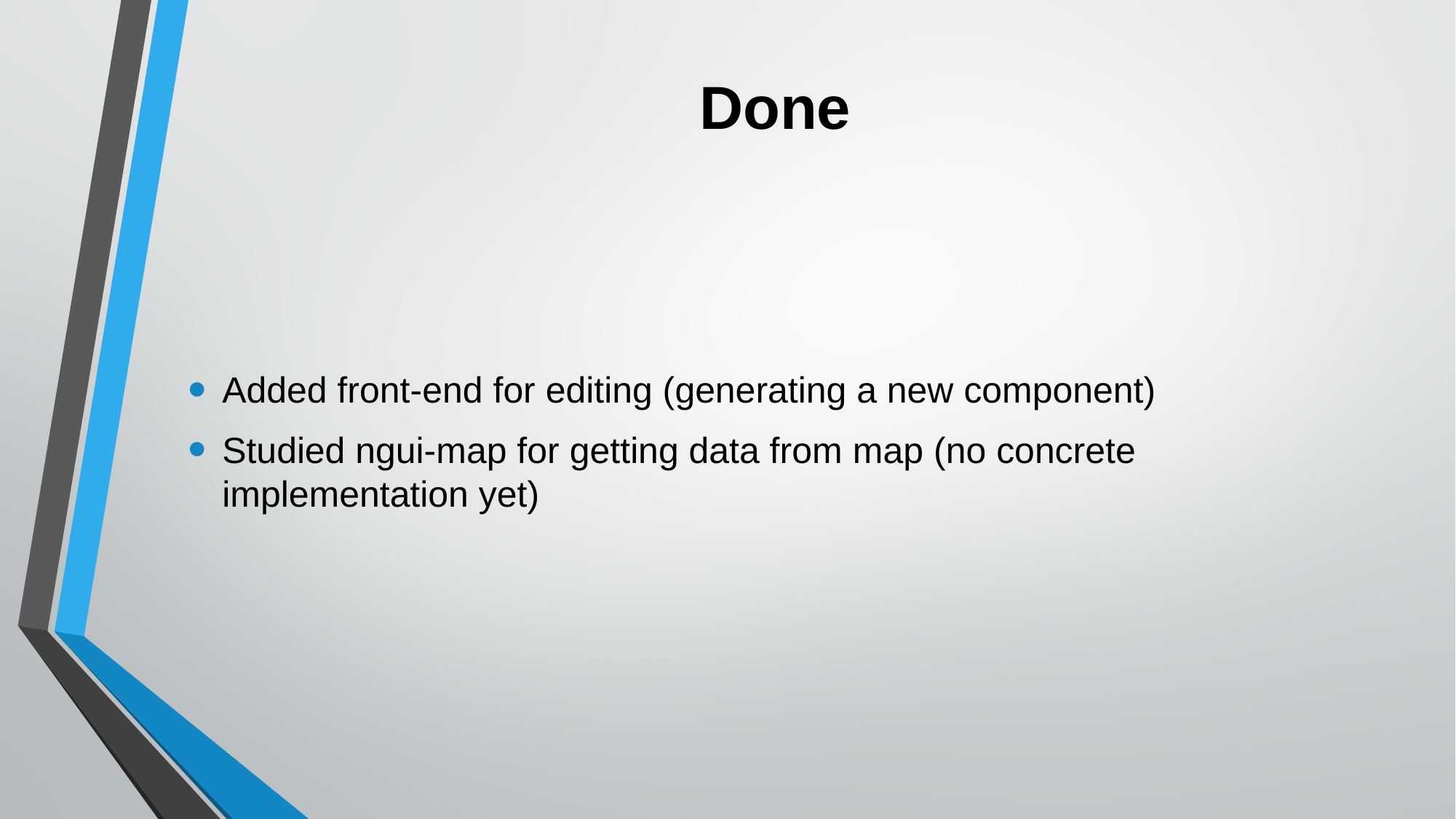

# Done
Added front-end for editing (generating a new component)
Studied ngui-map for getting data from map (no concrete implementation yet)